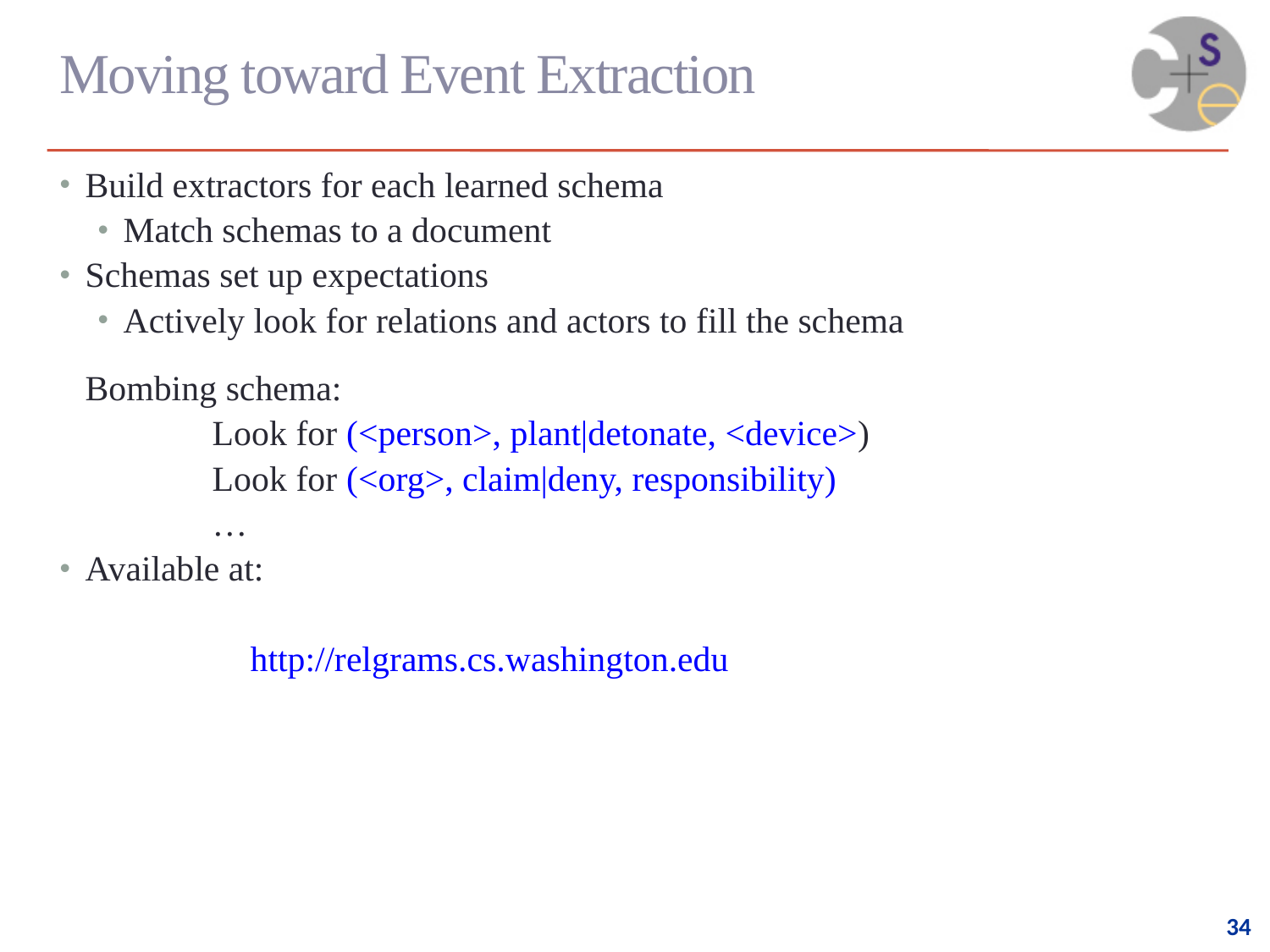

# Moving toward Event Extraction
Build extractors for each learned schema
Match schemas to a document
Schemas set up expectations
Actively look for relations and actors to fill the schema

	Bombing schema:
		Look for (<person>, plant|detonate, <device>)
		Look for (<org>, claim|deny, responsibility)
		…
Available at:

		http://relgrams.cs.washington.edu

34